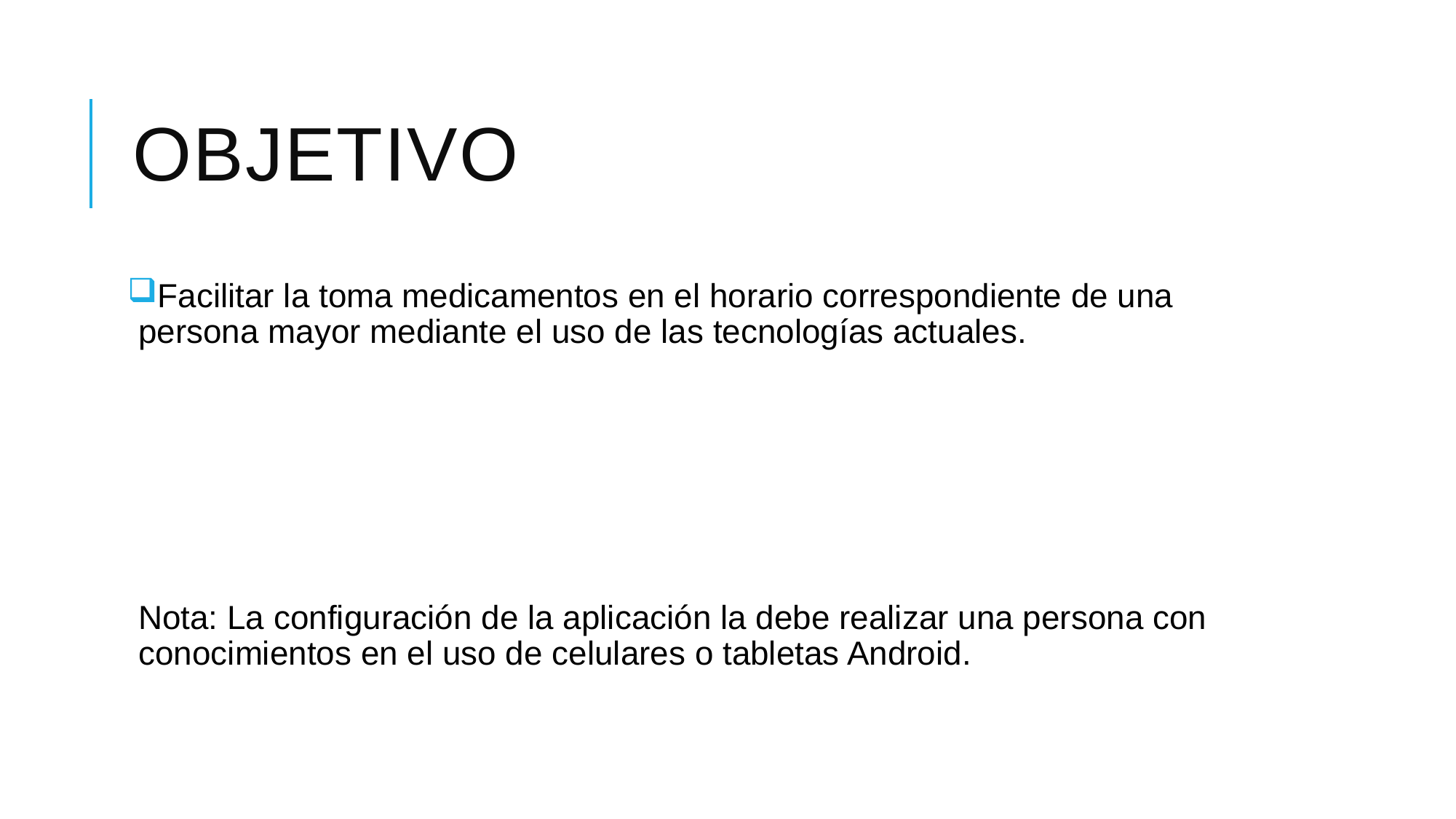

# Objetivo
Facilitar la toma medicamentos en el horario correspondiente de una persona mayor mediante el uso de las tecnologías actuales.

Nota: La configuración de la aplicación la debe realizar una persona con conocimientos en el uso de celulares o tabletas Android.